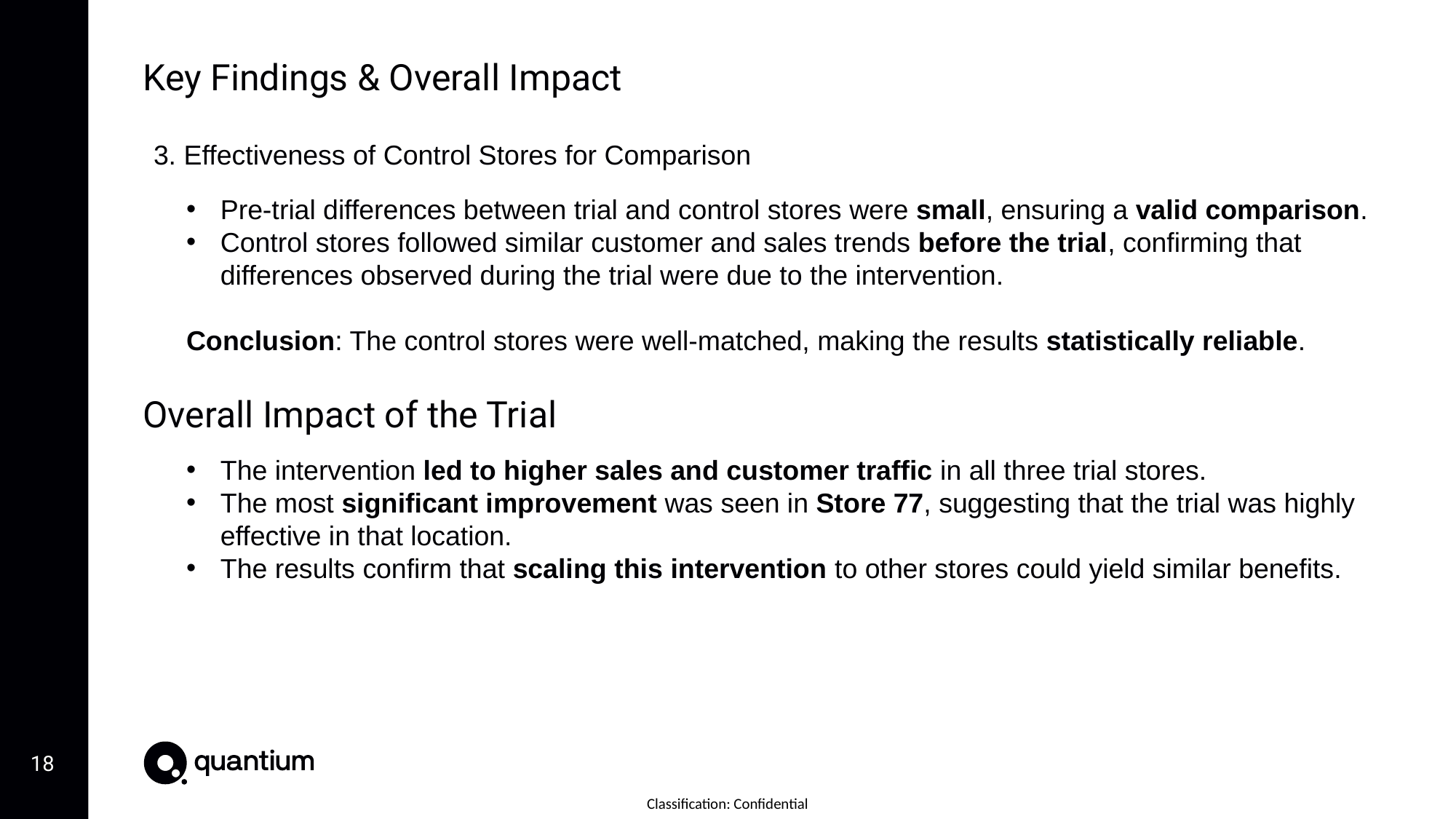

Key Findings & Overall Impact

3. Effectiveness of Control Stores for Comparison
Pre-trial differences between trial and control stores were small, ensuring a valid comparison.
Control stores followed similar customer and sales trends before the trial, confirming that differences observed during the trial were due to the intervention.
Conclusion: The control stores were well-matched, making the results statistically reliable.
Overall Impact of the Trial
The intervention led to higher sales and customer traffic in all three trial stores.
The most significant improvement was seen in Store 77, suggesting that the trial was highly effective in that location.
The results confirm that scaling this intervention to other stores could yield similar benefits.